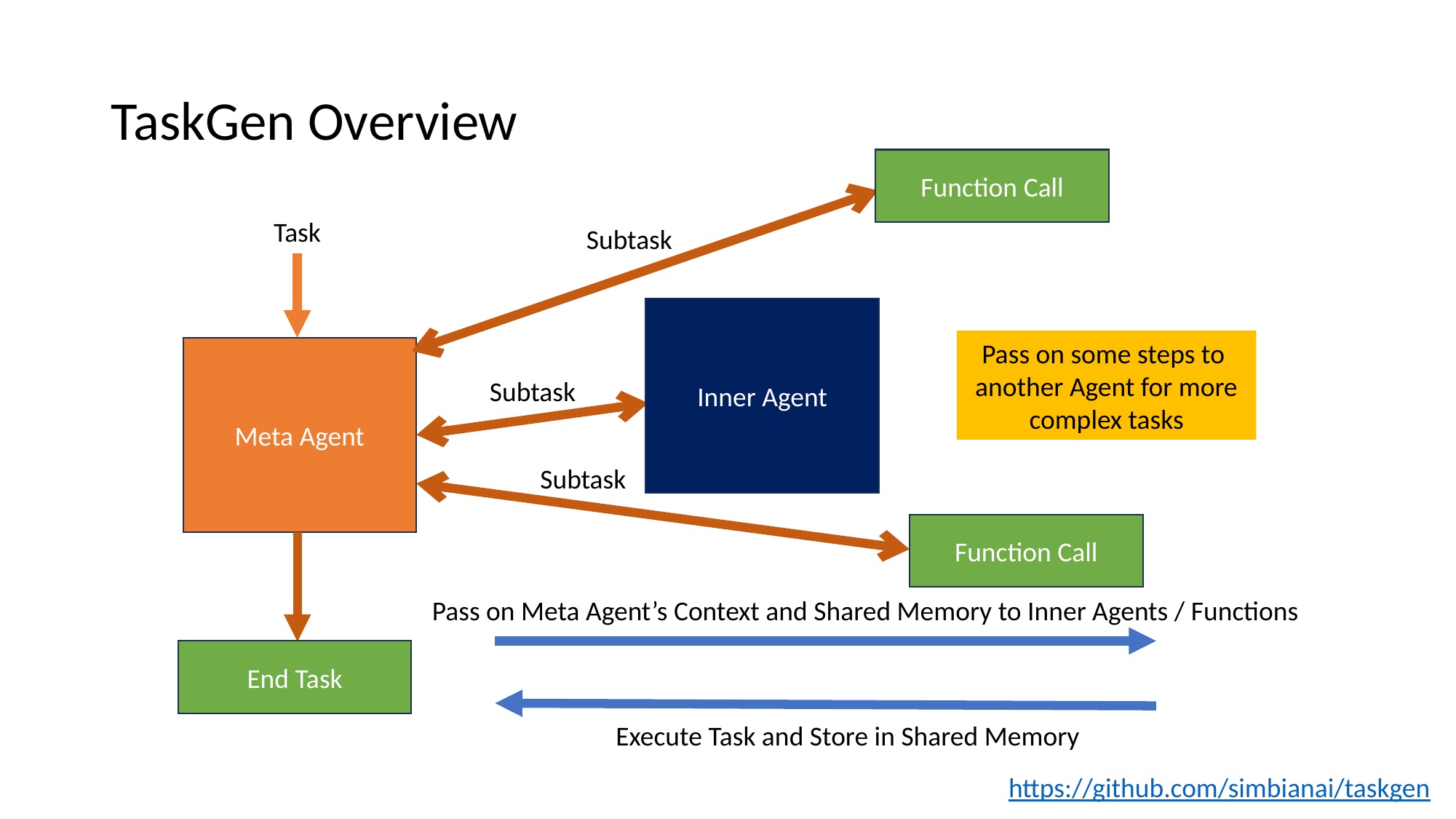

# TaskGen Overview
Function Call
Task
Subtask
Inner Agent
Pass on some steps to
another Agent for more complex tasks
Meta Agent
Subtask
Subtask
Function Call
Pass on Meta Agent’s Context and Shared Memory to Inner Agents / Functions
End Task
Execute Task and Store in Shared Memory
https://github.com/simbianai/taskgen